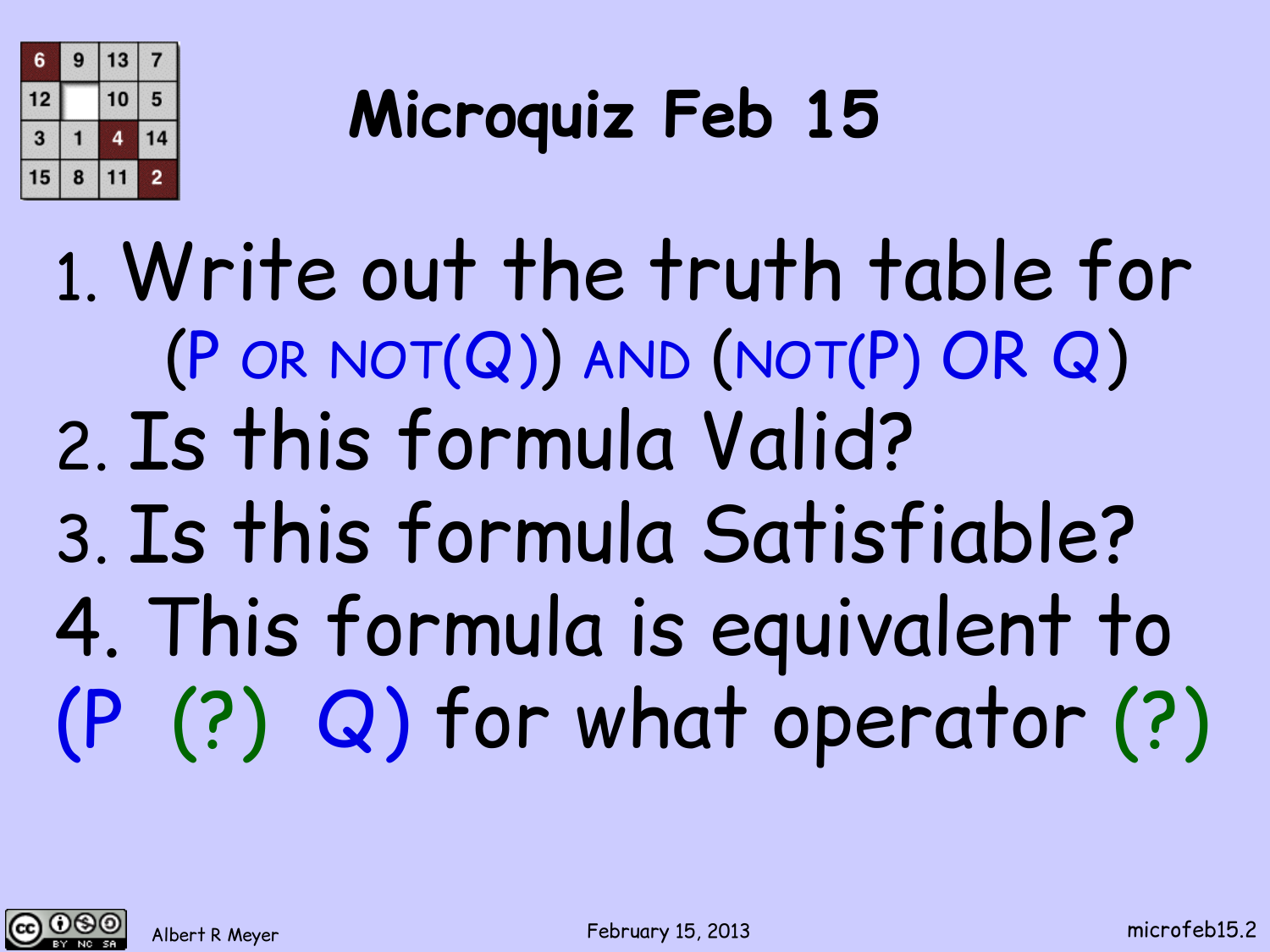

# Microquiz Feb 15
1. Write out the truth table for
(P OR NOT(Q)) AND (NOT(P) OR Q)
2. Is this formula Valid?
3. Is this formula Satisfiable?
4. This formula is equivalent to
(P  (?)  Q) for what operator (?)

microfeb15.2